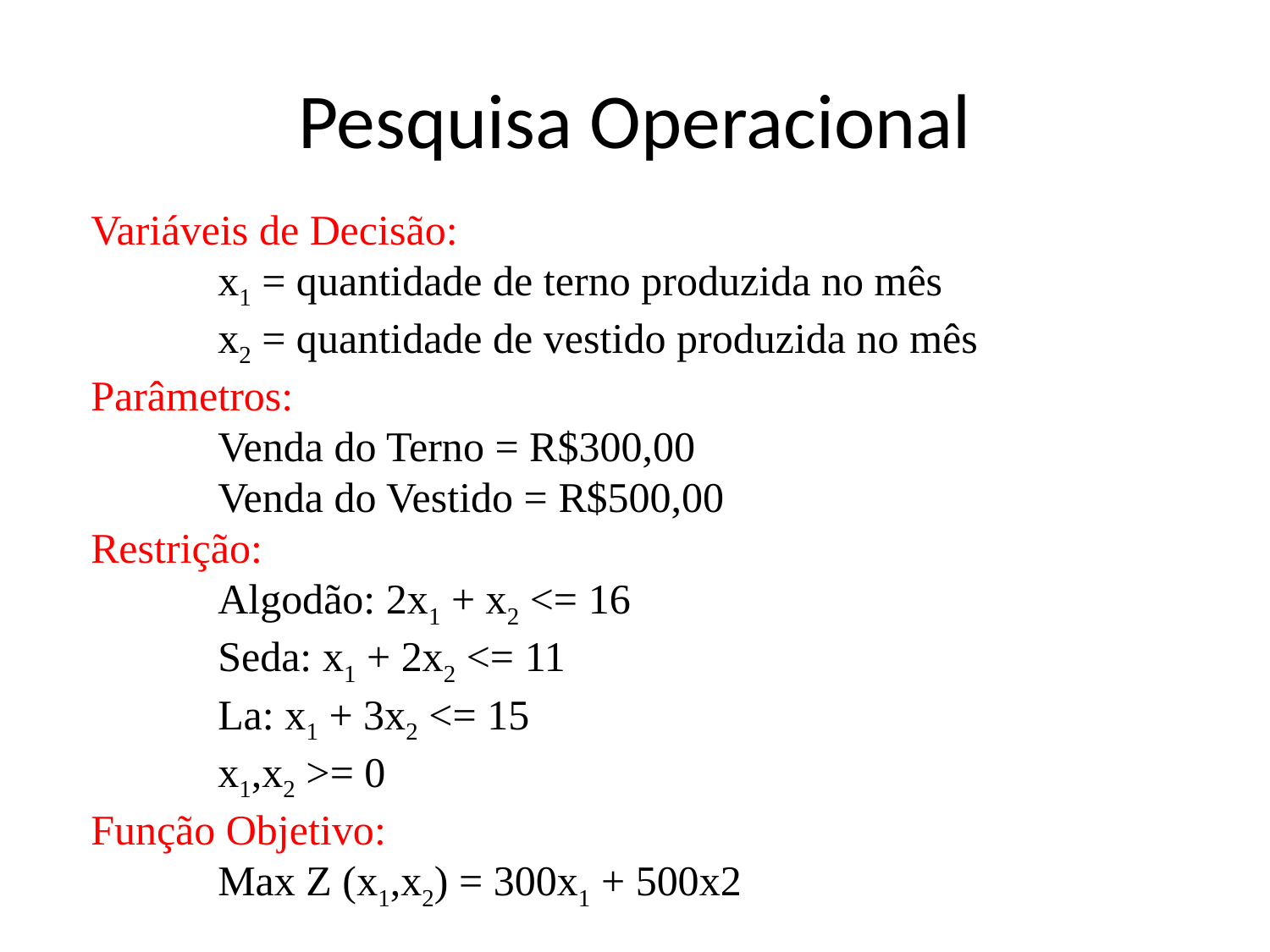

# Pesquisa Operacional
Variáveis de Decisão:
	x1 = quantidade de terno produzida no mês
	x2 = quantidade de vestido produzida no mês
Parâmetros:
	Venda do Terno = R$300,00
	Venda do Vestido = R$500,00
Restrição:
	Algodão: 2x1 + x2 <= 16
	Seda: x1 + 2x2 <= 11
	La: x1 + 3x2 <= 15
	x1,x2 >= 0
Função Objetivo:
	Max Z (x1,x2) = 300x1 + 500x2